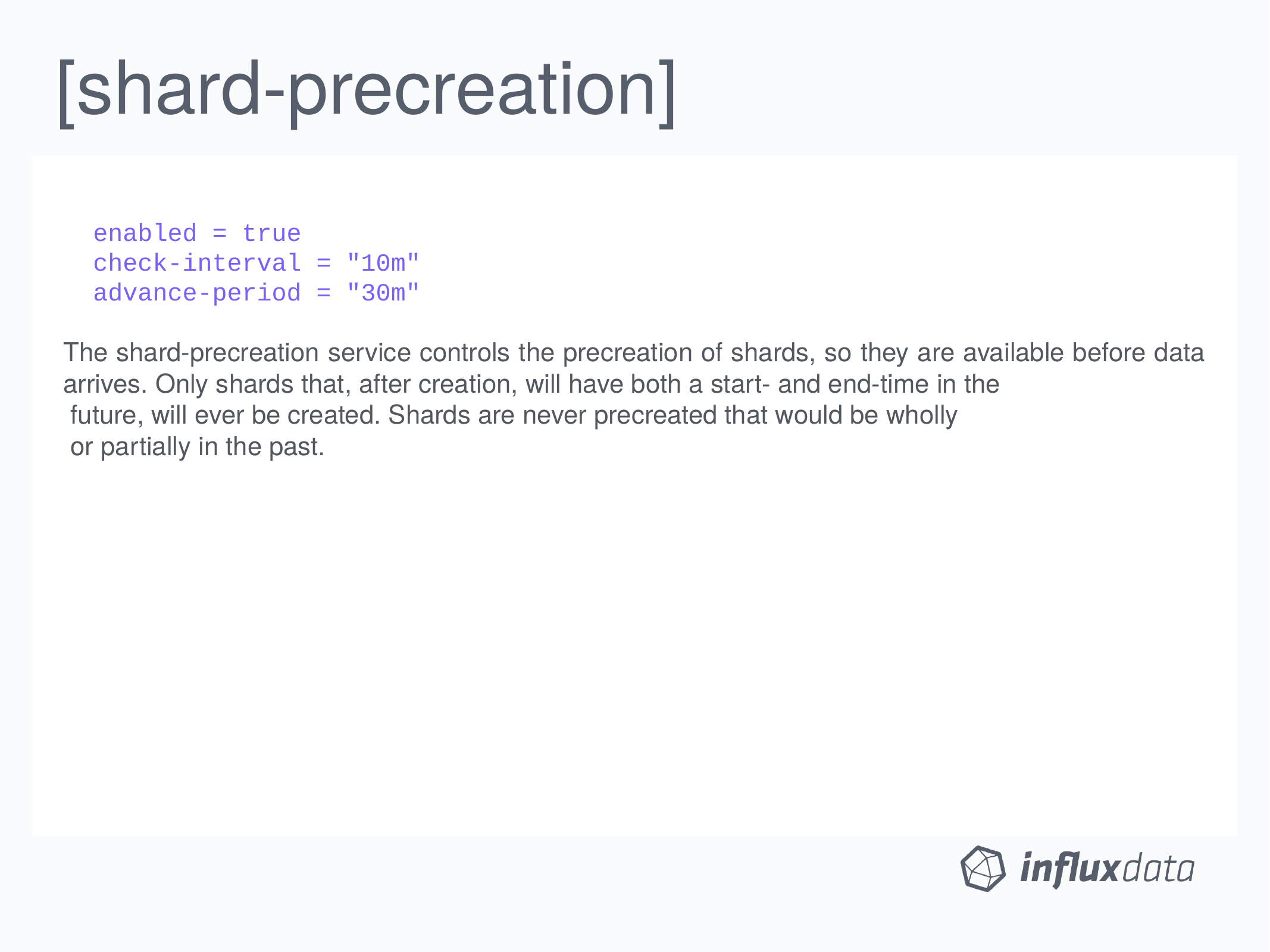

[shard-precreation]

  enabled = true
  check-interval = "10m"
  advance-period = "30m"

The shard-precreation service controls the precreation of shards, so they are available before data arrives. Only shards that, after creation, will have both a start- and end-time in the
 future, will ever be created. Shards are never precreated that would be wholly
 or partially in the past.